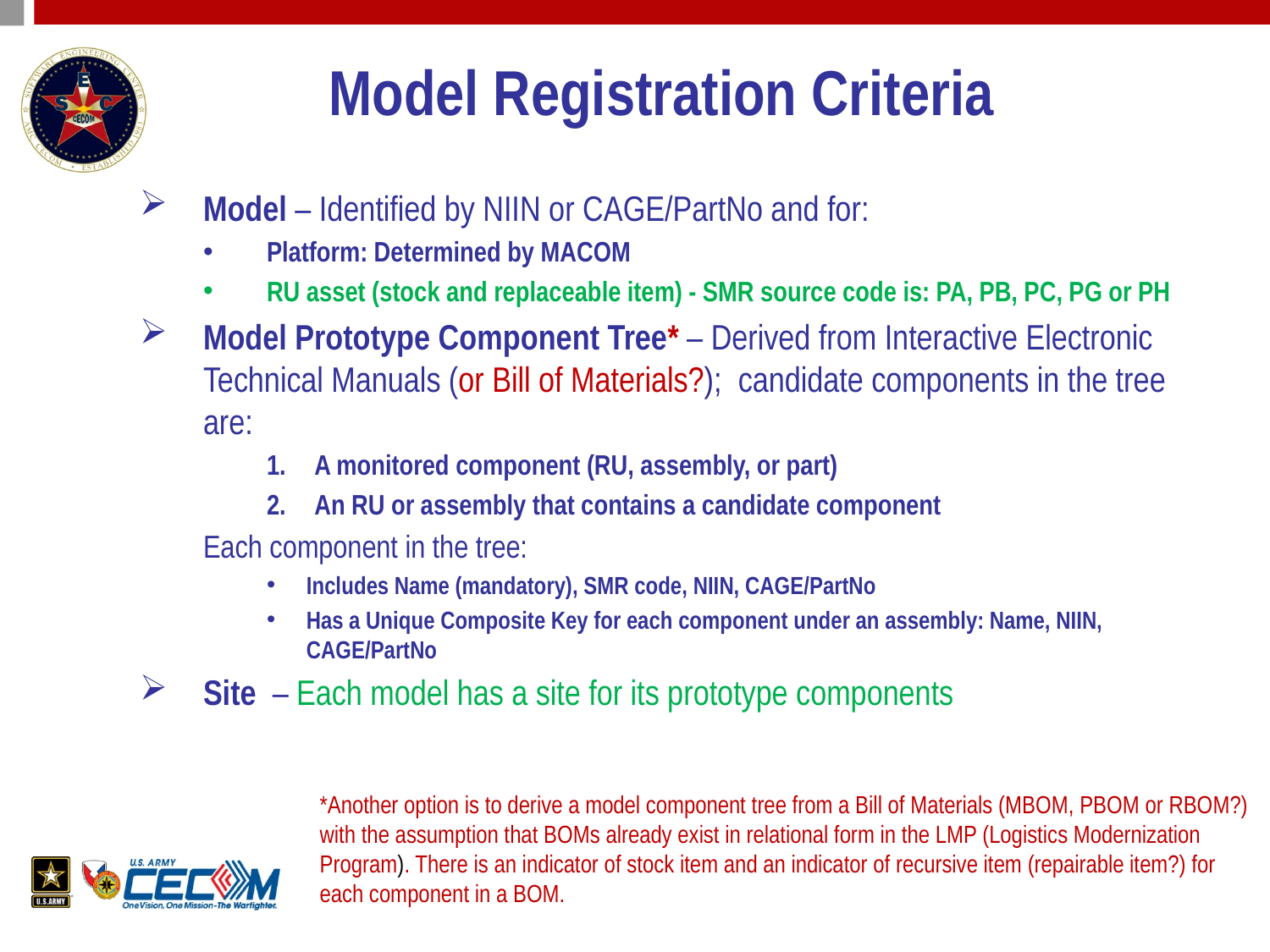

# Model Registration Criteria
Model – Identified by NIIN or CAGE/PartNo and for:
Platform: Determined by MACOM
RU asset (stock and replaceable item) - SMR source code is: PA, PB, PC, PG or PH
Model Prototype Component Tree* – Derived from Interactive Electronic Technical Manuals (or Bill of Materials?);  candidate components in the tree are:
A monitored component (RU, assembly, or part)
An RU or assembly that contains a candidate component
Each component in the tree:
Includes Name (mandatory), SMR code, NIIN, CAGE/PartNo
Has a Unique Composite Key for each component under an assembly: Name, NIIN, CAGE/PartNo
Site  – Each model has a site for its prototype components
*Another option is to derive a model component tree from a Bill of Materials (MBOM, PBOM or RBOM?) with the assumption that BOMs already exist in relational form in the LMP (Logistics Modernization Program). There is an indicator of stock item and an indicator of recursive item (repairable item?) for each component in a BOM.